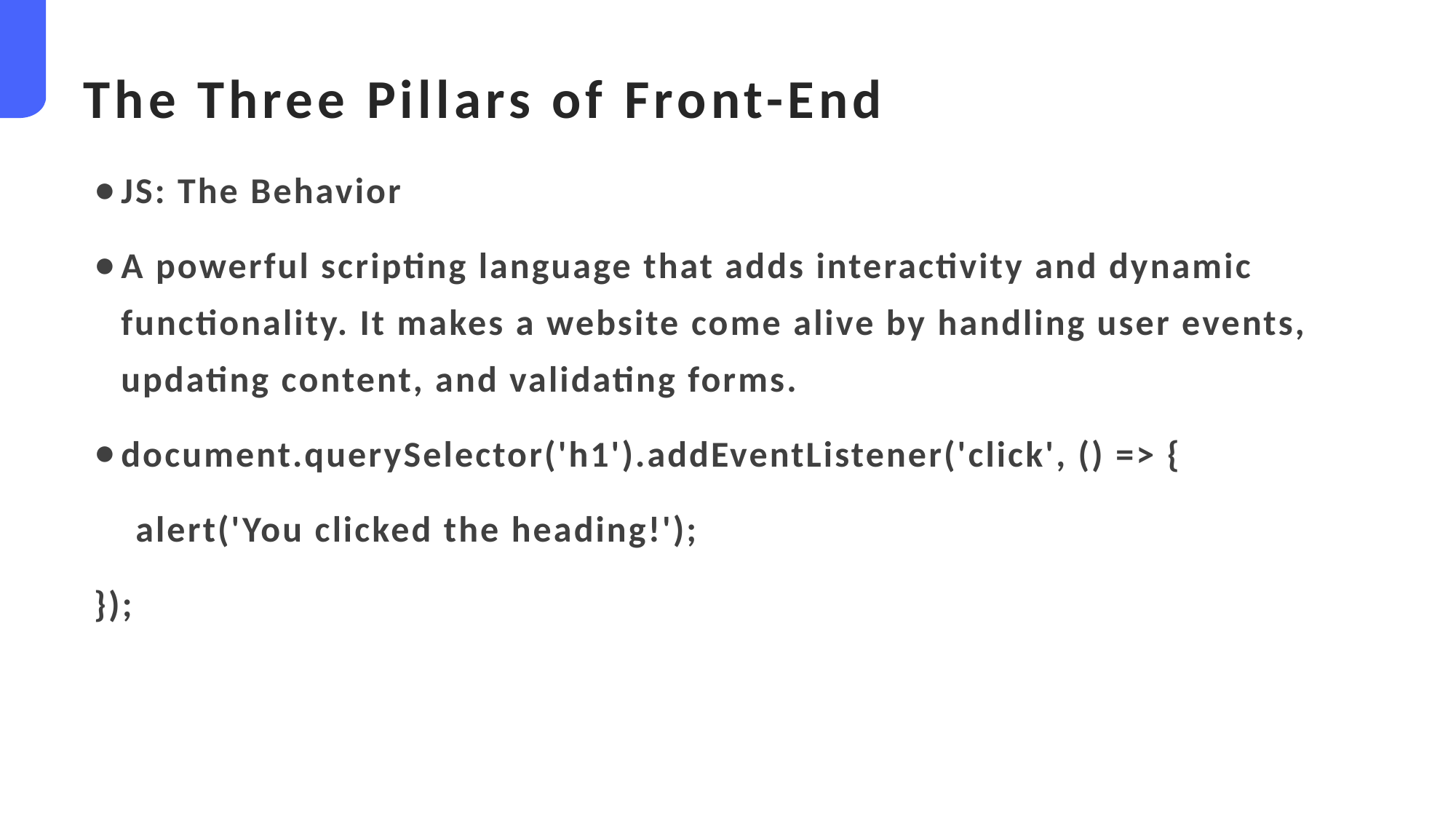

The Three Pillars of Front-End
JS: The Behavior
A powerful scripting language that adds interactivity and dynamic functionality. It makes a website come alive by handling user events, updating content, and validating forms.
document.querySelector('h1').addEventListener('click', () => {
    alert('You clicked the heading!');
});